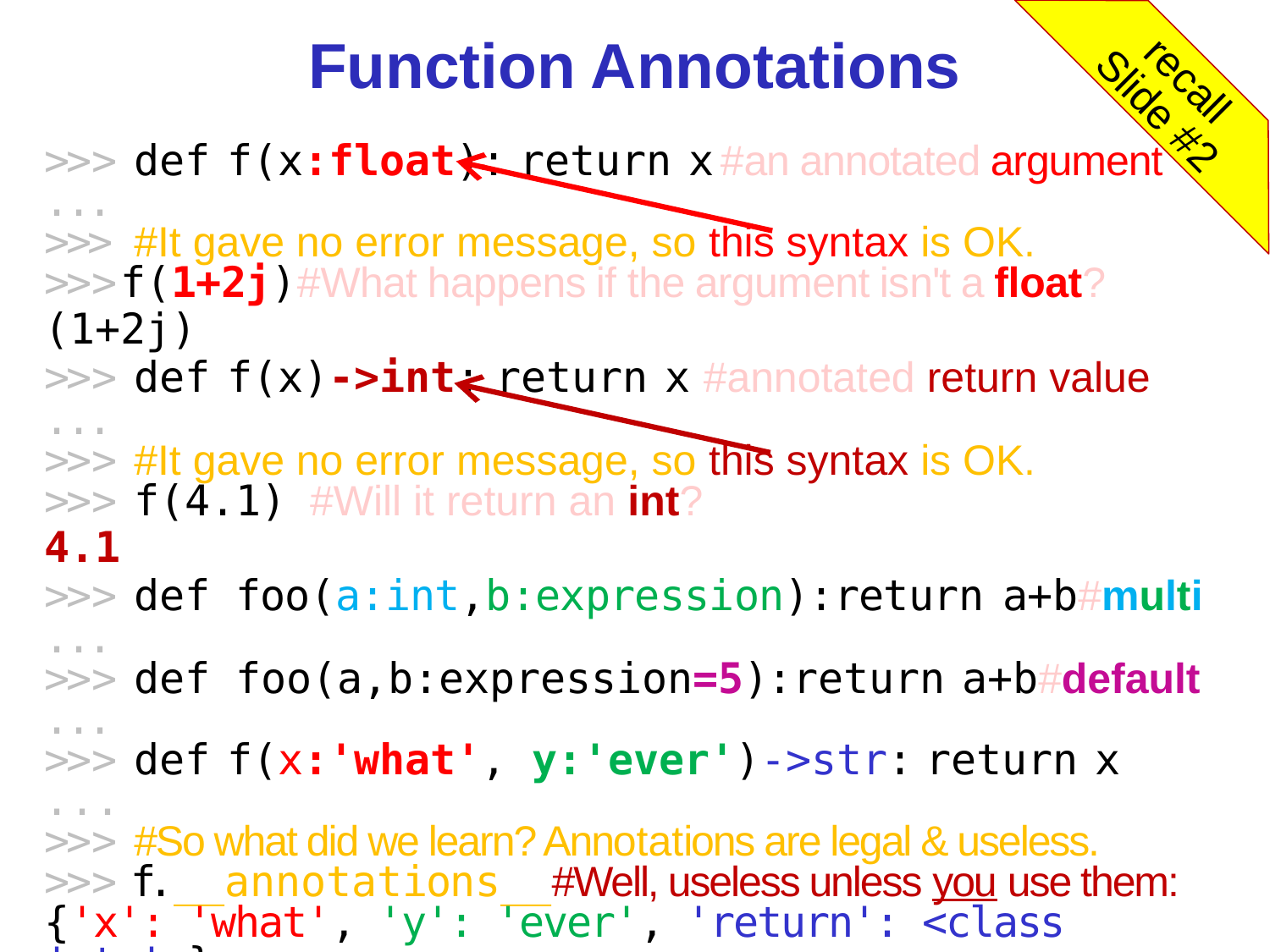

# Function Annotations
recall
Slide #2

>>> def f(x:float): return x #an annotated argument
...
>>> #It gave no error message, so this syntax is OK.
>>>f(1+2j)#What happens if the argument isn't a float?
(1+2j)
>>> def f(x)->int: return x #annotated return value
...
>>> #It gave no error message, so this syntax is OK.
>>> f(4.1)  #Will it return an int?
4.1
>>> def foo(a:int,b:expression):return a+b#multi
...
>>> def foo(a,b:expression=5):return a+b#default
...
>>> def f(x:'what', y:'ever')->str: return x
...
>>> #So what did we learn? Annotations are legal & useless.
>>> f.__annotations__#Well, useless unless you use them:
{'x': 'what', 'y': 'ever', 'return': <class 'str'>}

>>>

>>>
>>>

>>>

>>>
>>>

>>>

>>>

>>>

>>>
>>>